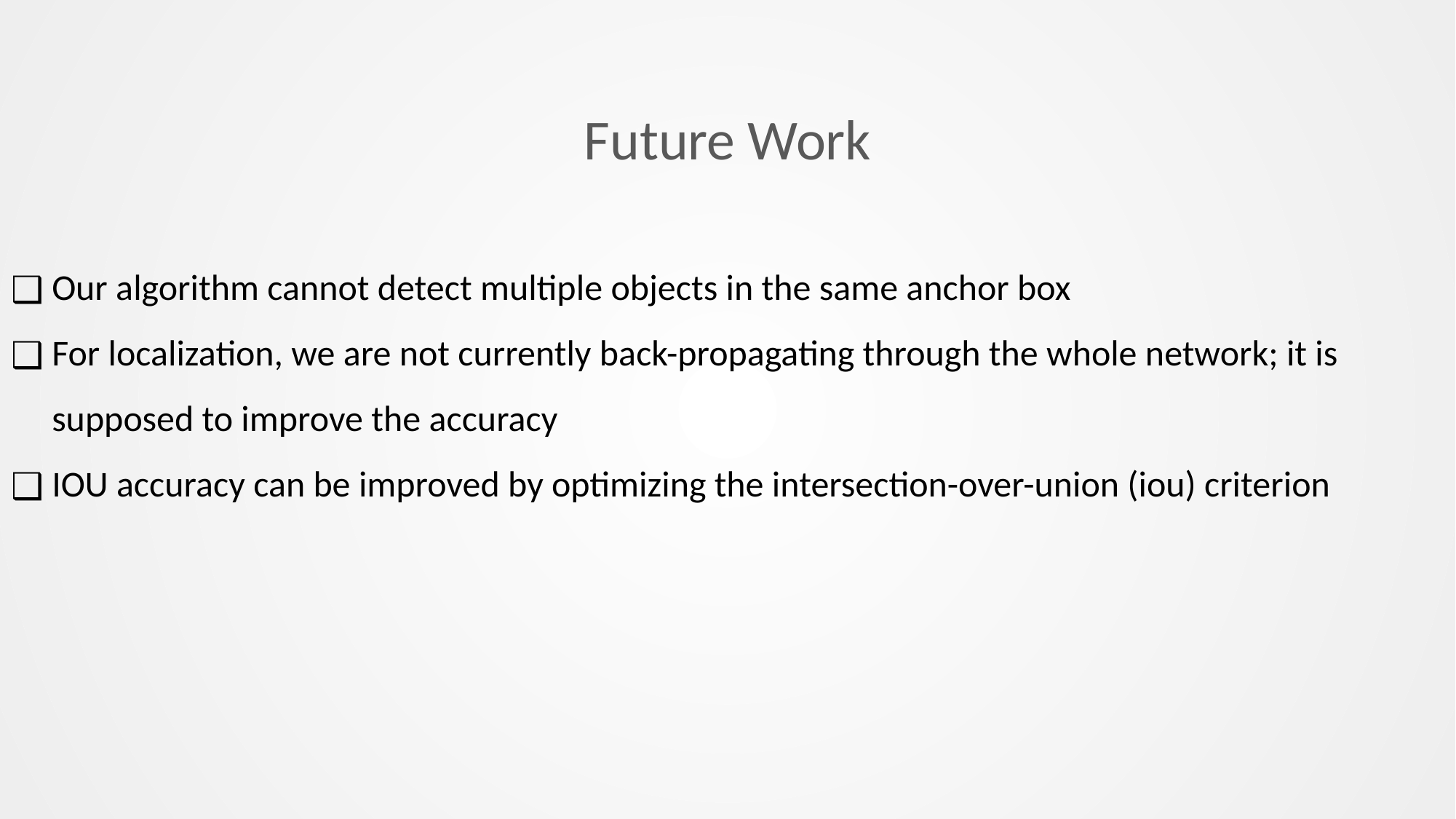

Future Work
Our algorithm cannot detect multiple objects in the same anchor box
For localization, we are not currently back-propagating through the whole network; it is supposed to improve the accuracy
IOU accuracy can be improved by optimizing the intersection-over-union (iou) criterion